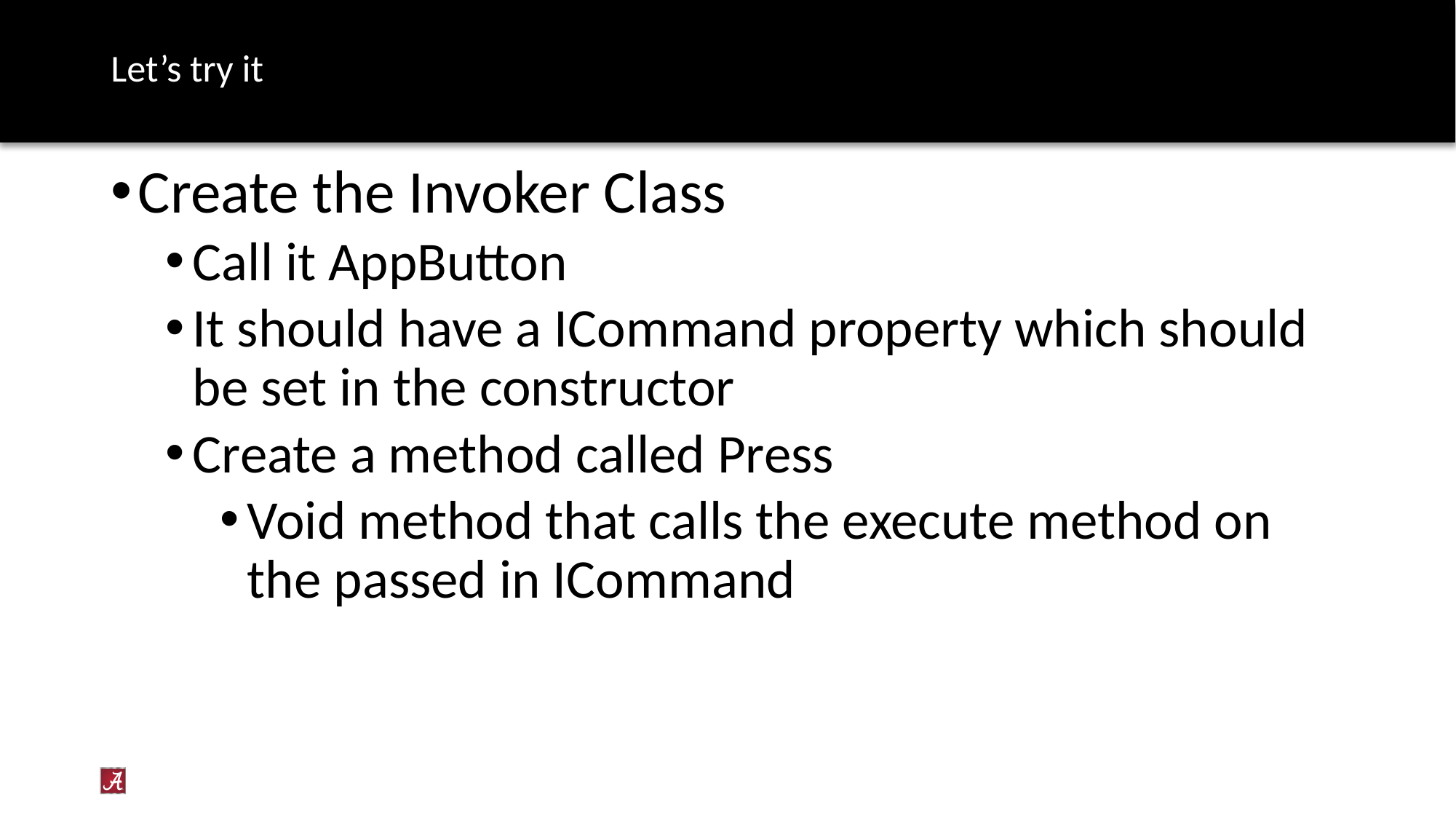

# Let’s try it
Create the Invoker Class
Call it AppButton
It should have a ICommand property which should be set in the constructor
Create a method called Press
Void method that calls the execute method on the passed in ICommand